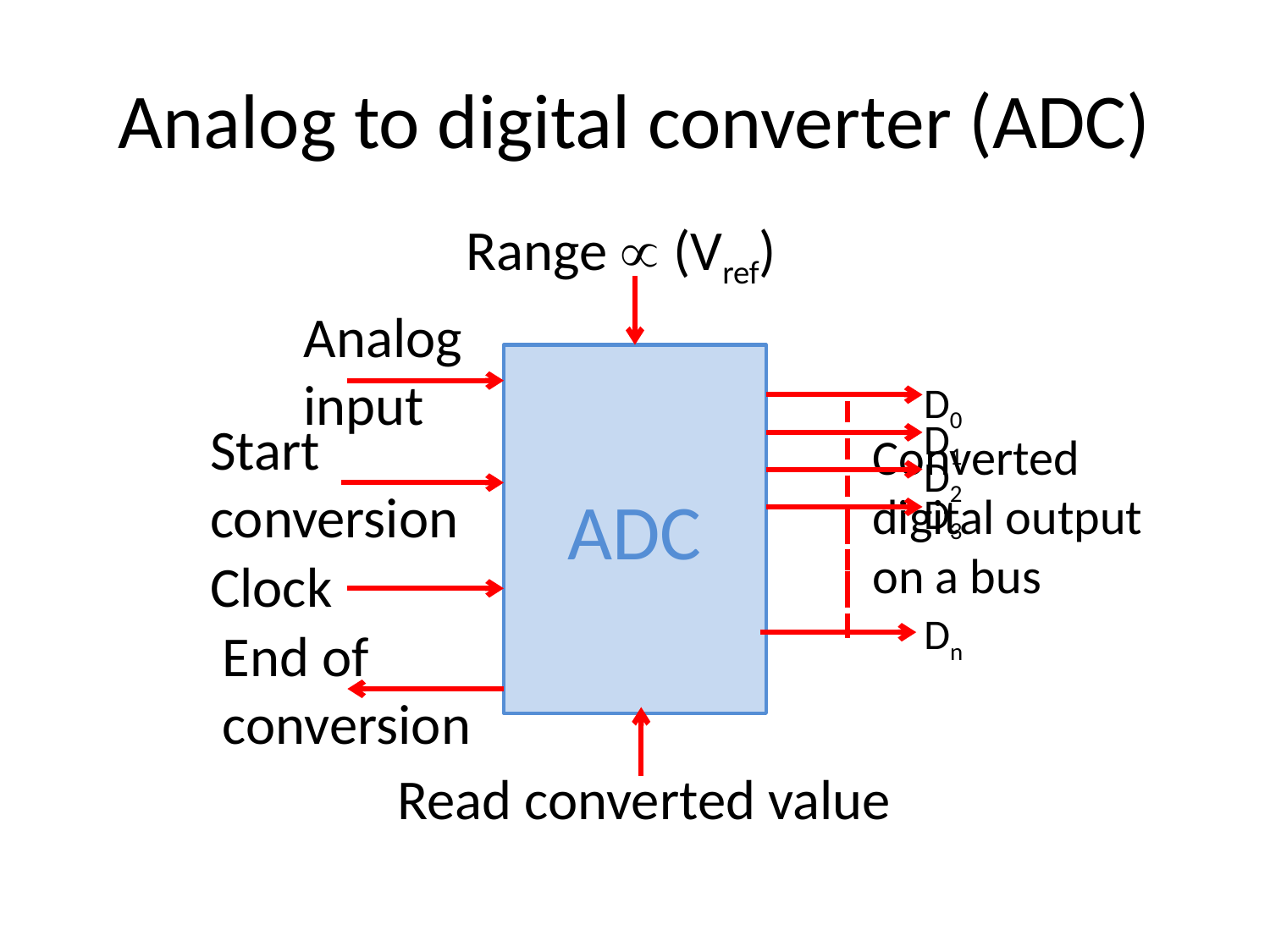

# Analog to digital converter (ADC)
Range ∝ (Vref)

Analog input
ADC
D0
Converted digital output on a bus
D1
Start conversion
D2
D3
Clock
Dn
End of conversion
Read converted value